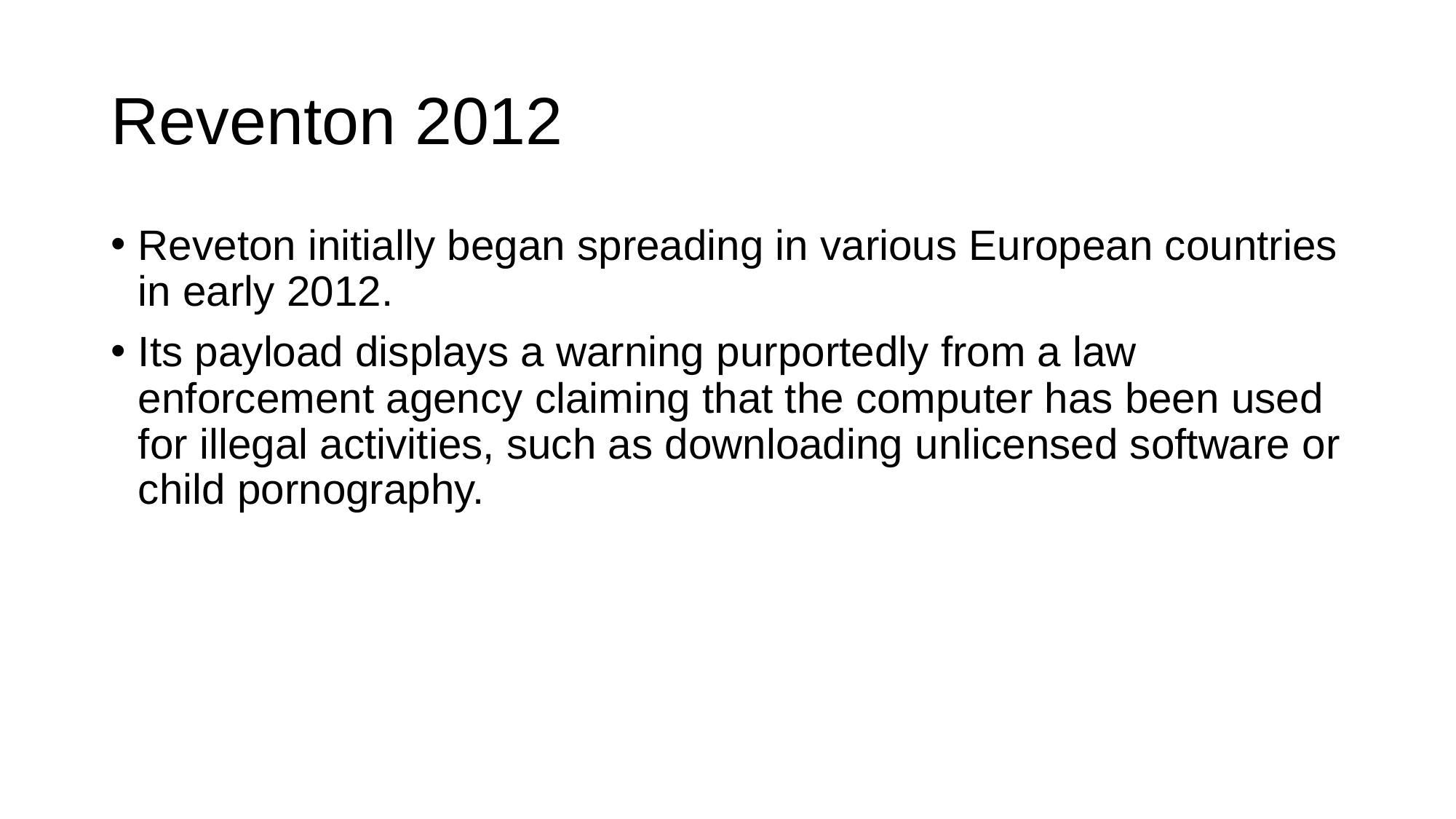

# Reventon 2012
Reveton initially began spreading in various European countries in early 2012.
Its payload displays a warning purportedly from a law enforcement agency claiming that the computer has been used for illegal activities, such as downloading unlicensed software or child pornography.